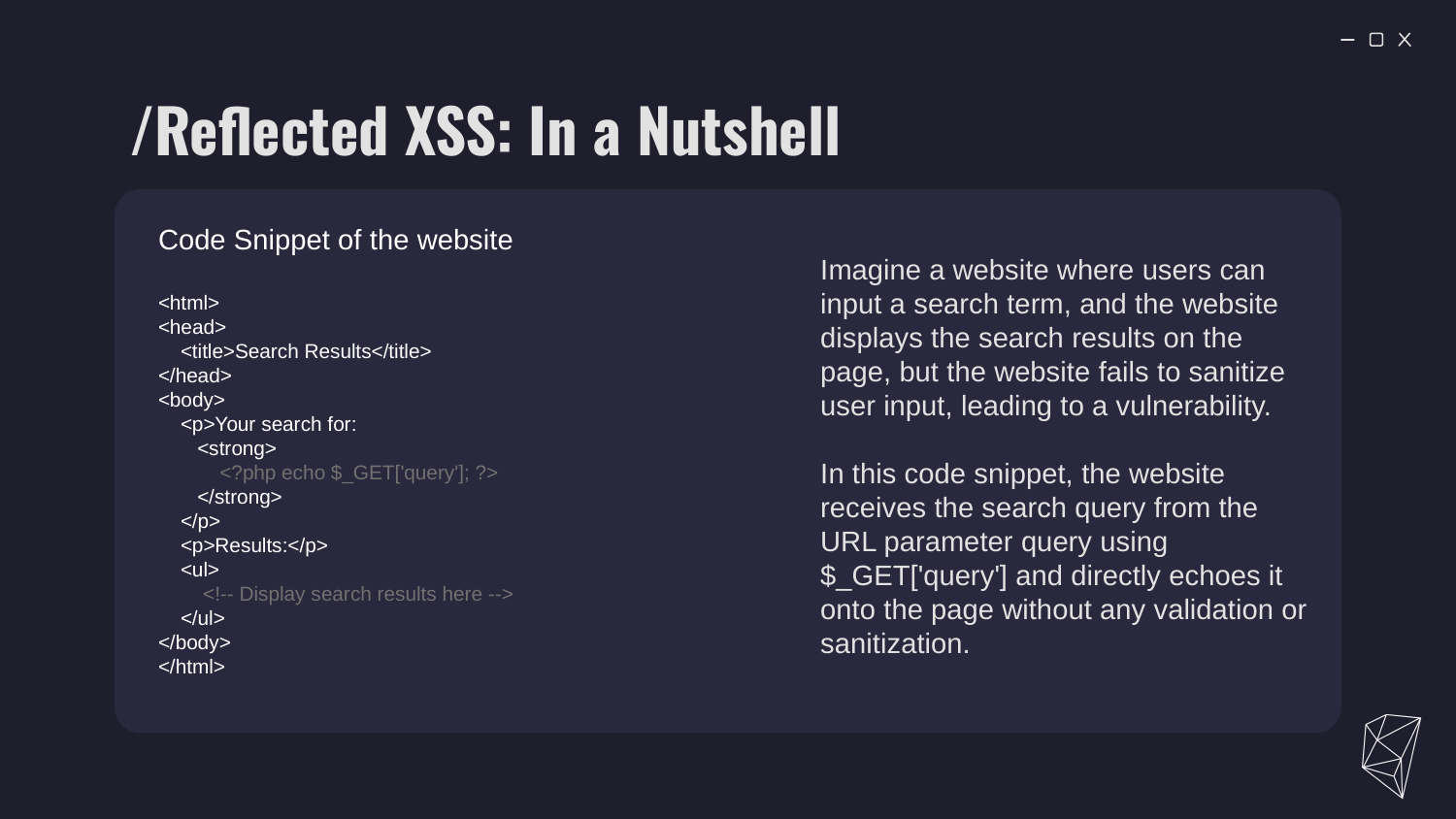

# /Reflected XSS: In a Nutshell
Imagine a website where users can input a search term, and the website displays the search results on the page, but the website fails to sanitize user input, leading to a vulnerability.

In this code snippet, the website receives the search query from the URL parameter query using $_GET['query'] and directly echoes it onto the page without any validation or sanitization.
Code Snippet of the website

<html>
<head>
    <title>Search Results</title>
</head>
<body>
    <p>Your search for:
       <strong>
           <?php echo $_GET['query']; ?>
       </strong>
    </p>
    <p>Results:</p>
    <ul>
        <!-- Display search results here -->
    </ul>
</body>
</html>